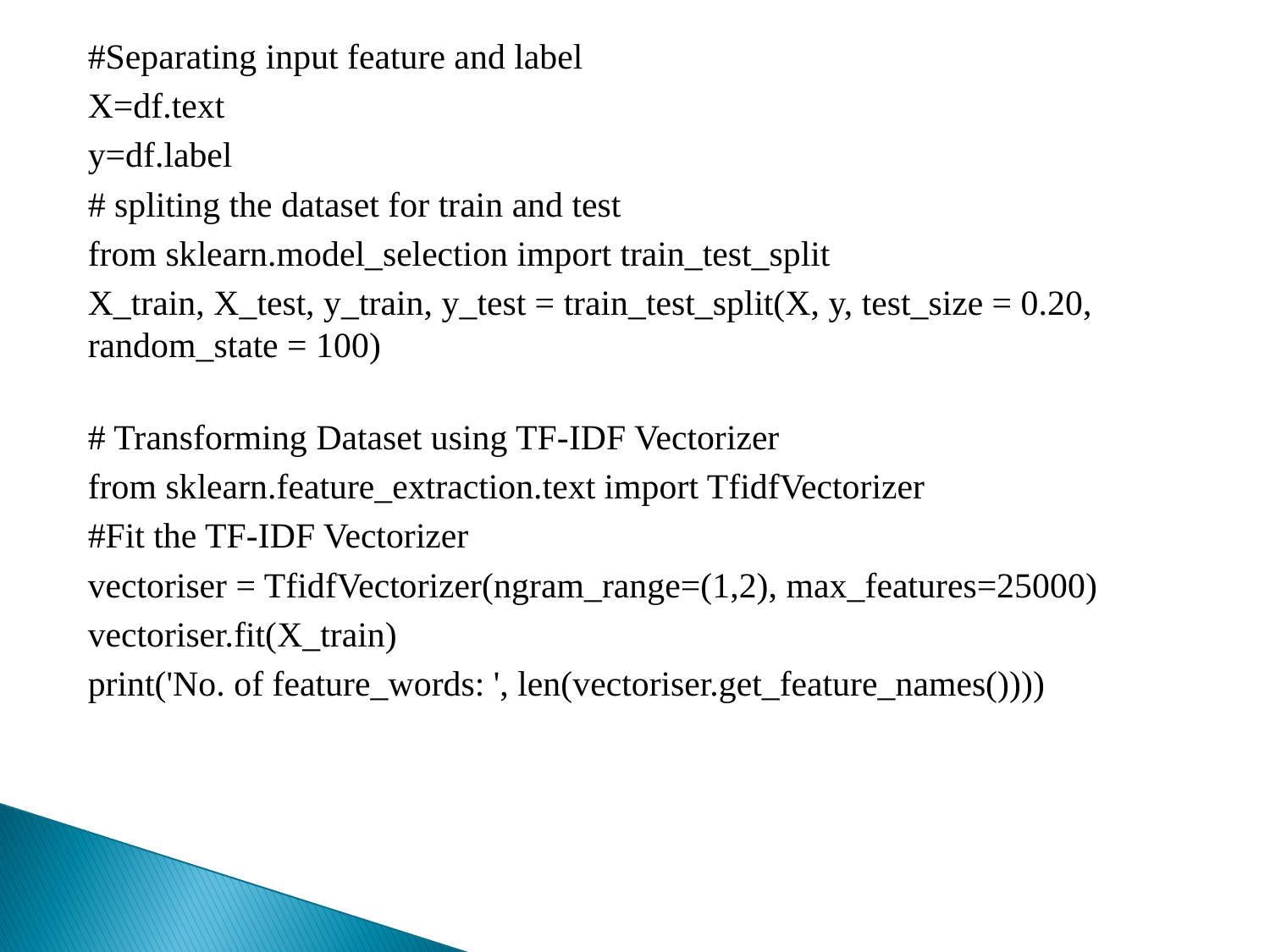

#Separating input feature and label
X=df.text
y=df.label
# spliting the dataset for train and test
from sklearn.model_selection import train_test_split
X_train, X_test, y_train, y_test = train_test_split(X, y, test_size = 0.20, random_state = 100)
# Transforming Dataset using TF-IDF Vectorizer
from sklearn.feature_extraction.text import TfidfVectorizer
#Fit the TF-IDF Vectorizer
vectoriser = TfidfVectorizer(ngram_range=(1,2), max_features=25000)
vectoriser.fit(X_train)
print('No. of feature_words: ', len(vectoriser.get_feature_names())))